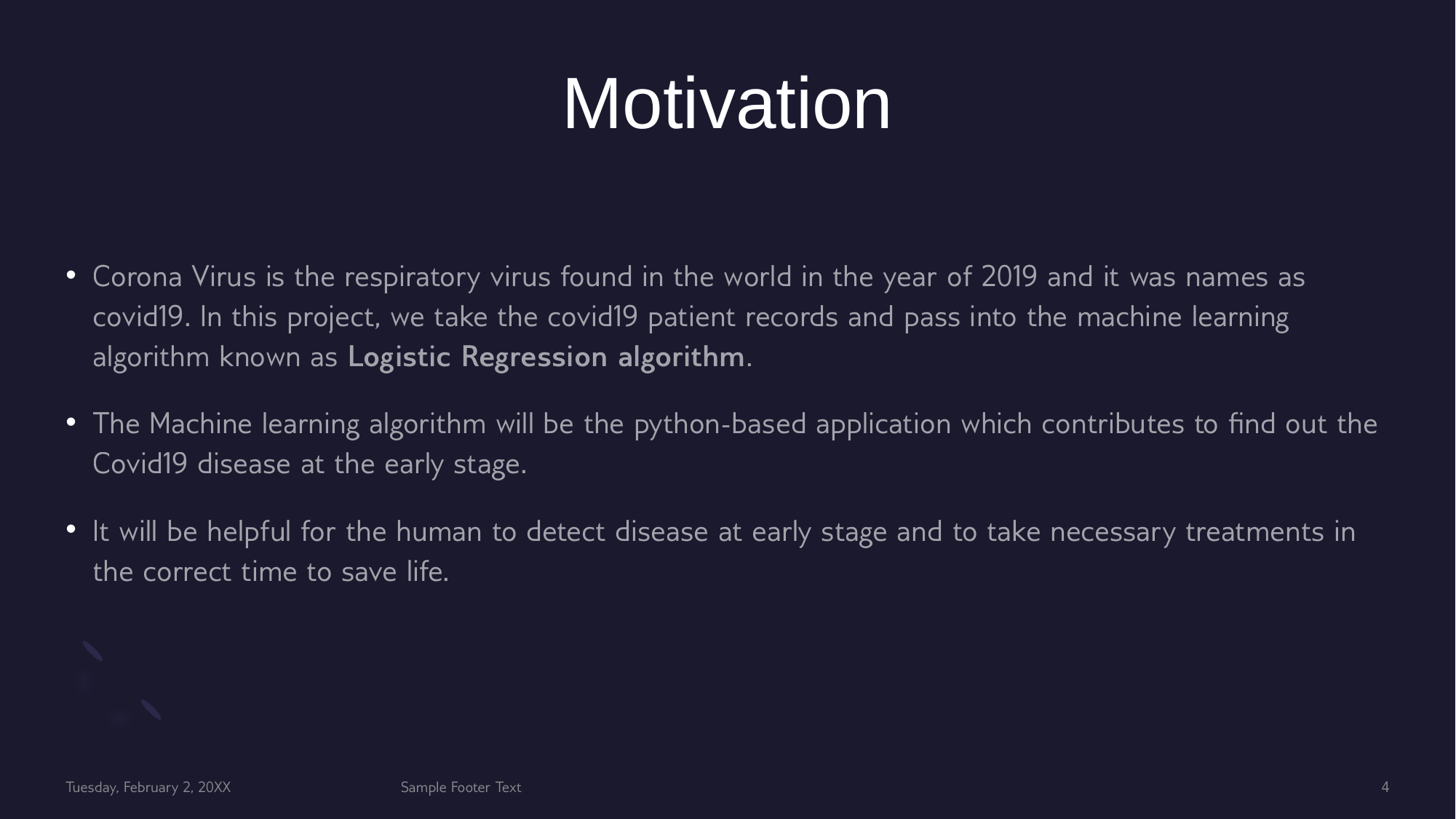

# Motivation
Corona Virus is the respiratory virus found in the world in the year of 2019 and it was names as covid19. In this project, we take the covid19 patient records and pass into the machine learning algorithm known as Logistic Regression algorithm.
The Machine learning algorithm will be the python-based application which contributes to find out the Covid19 disease at the early stage.
It will be helpful for the human to detect disease at early stage and to take necessary treatments in the correct time to save life.
Tuesday, February 2, 20XX
Sample Footer Text
4